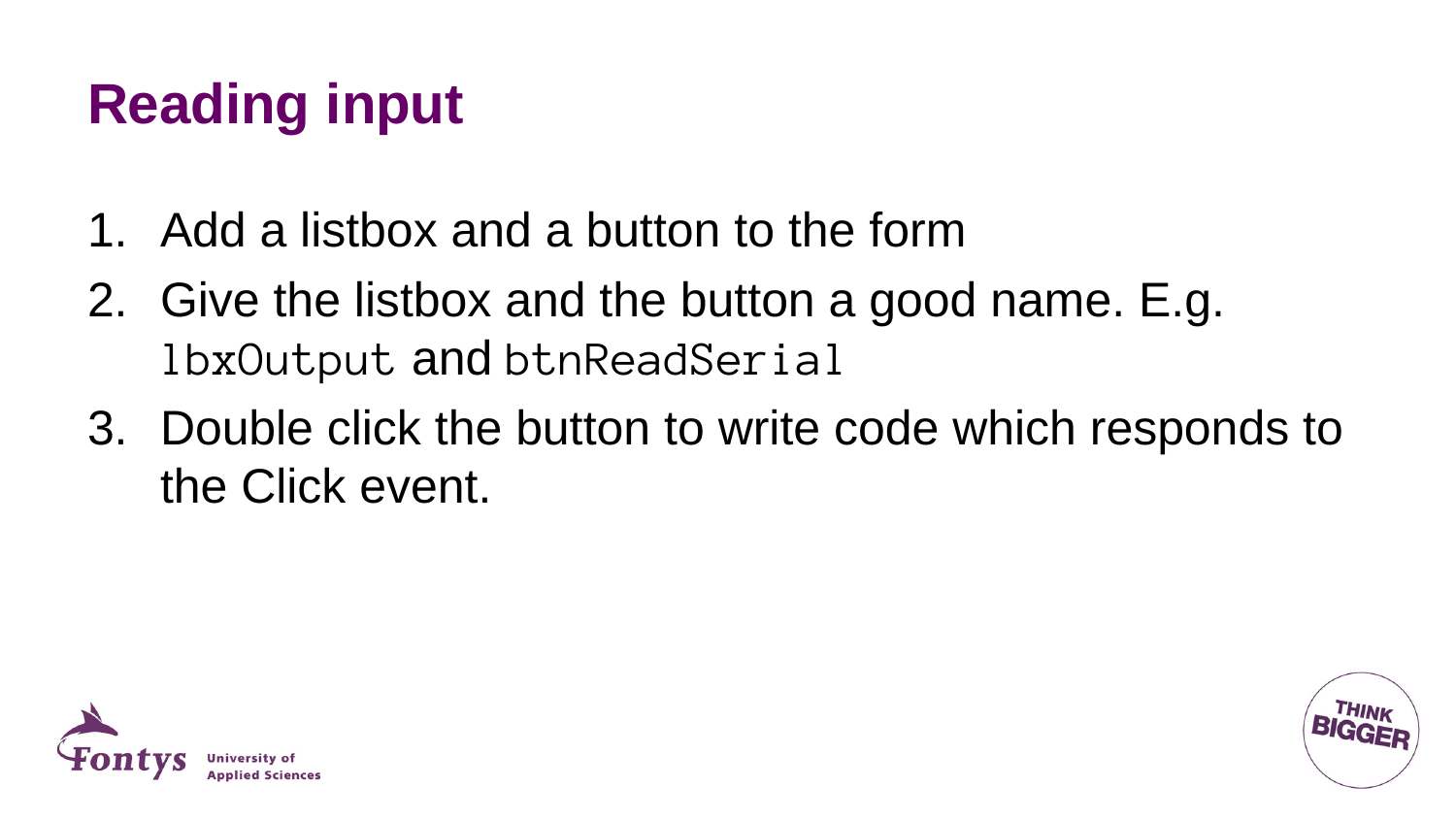

# Reading input
Add a listbox and a button to the form
Give the listbox and the button a good name. E.g. lbxOutput and btnReadSerial
Double click the button to write code which responds to the Click event.